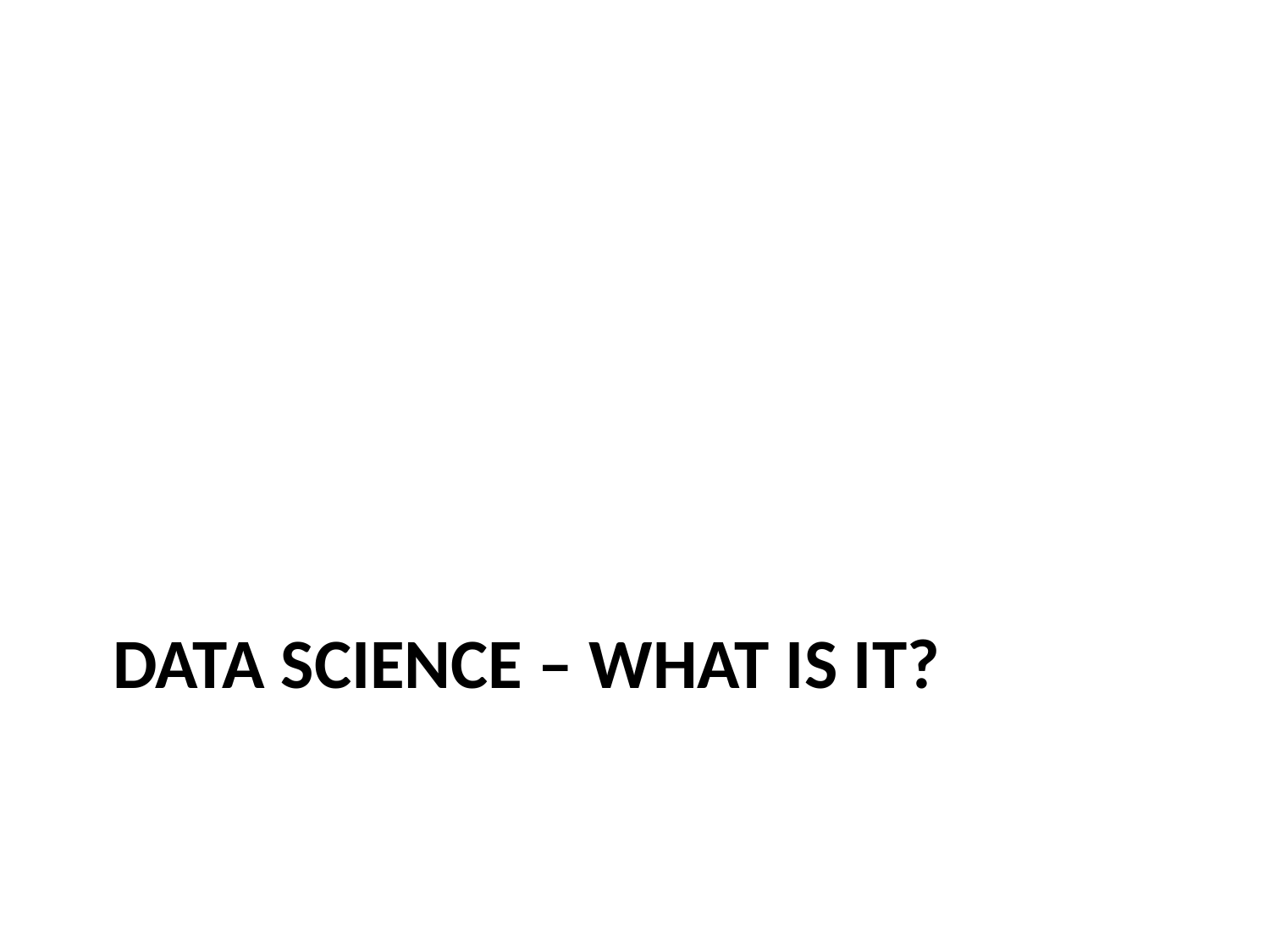

# Data Science – What IS IT?